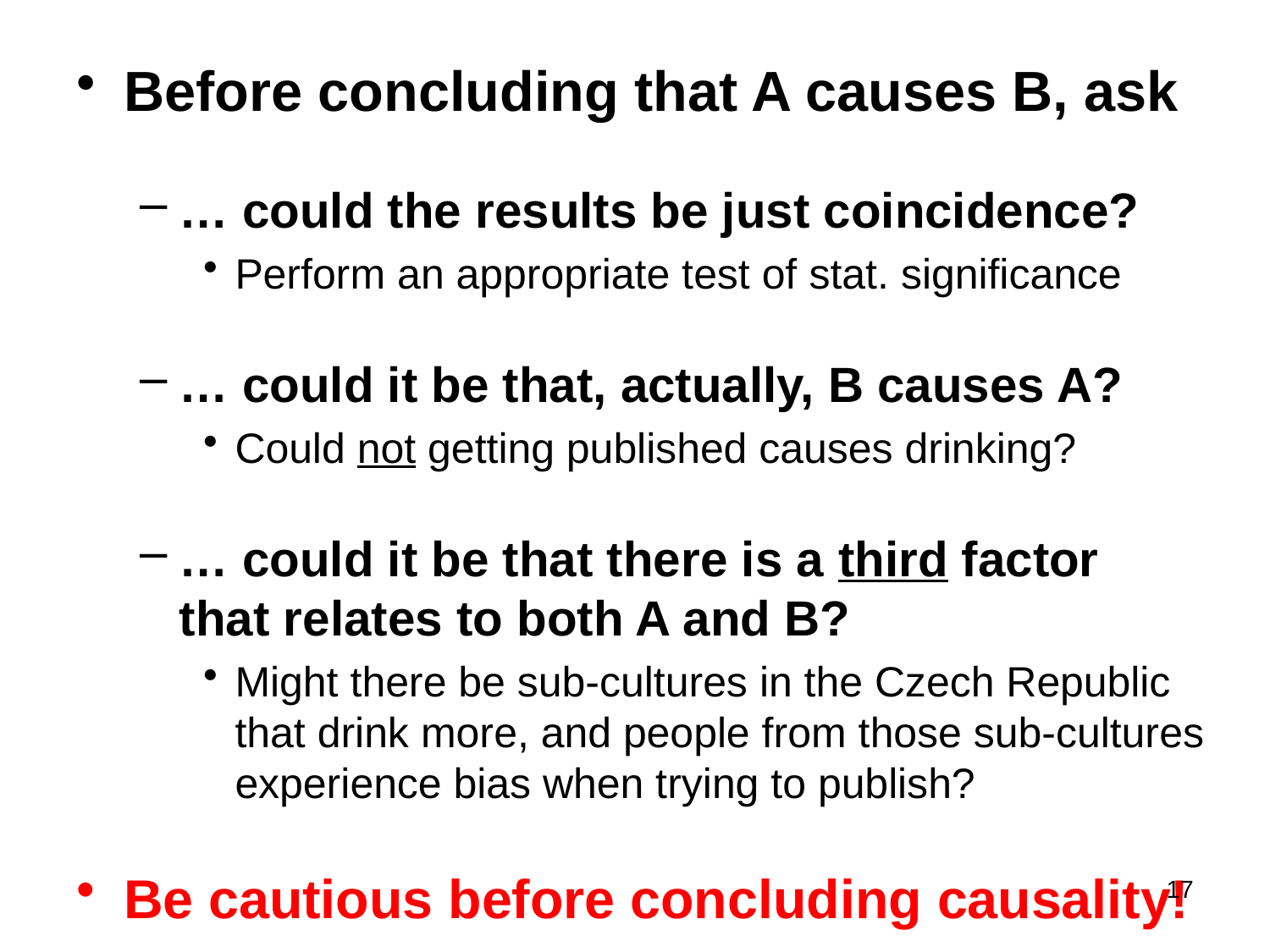

Before concluding that A causes B, ask

… could the results be just coincidence?
Perform an appropriate test of stat. significance

… could it be that, actually, B causes A?
Could not getting published causes drinking?

… could it be that there is a third factor  that relates to both A and B?
Might there be sub-cultures in the Czech Republic that drink more, and people from those sub-cultures experience bias when trying to publish?

Be cautious before concluding causality!

17
#